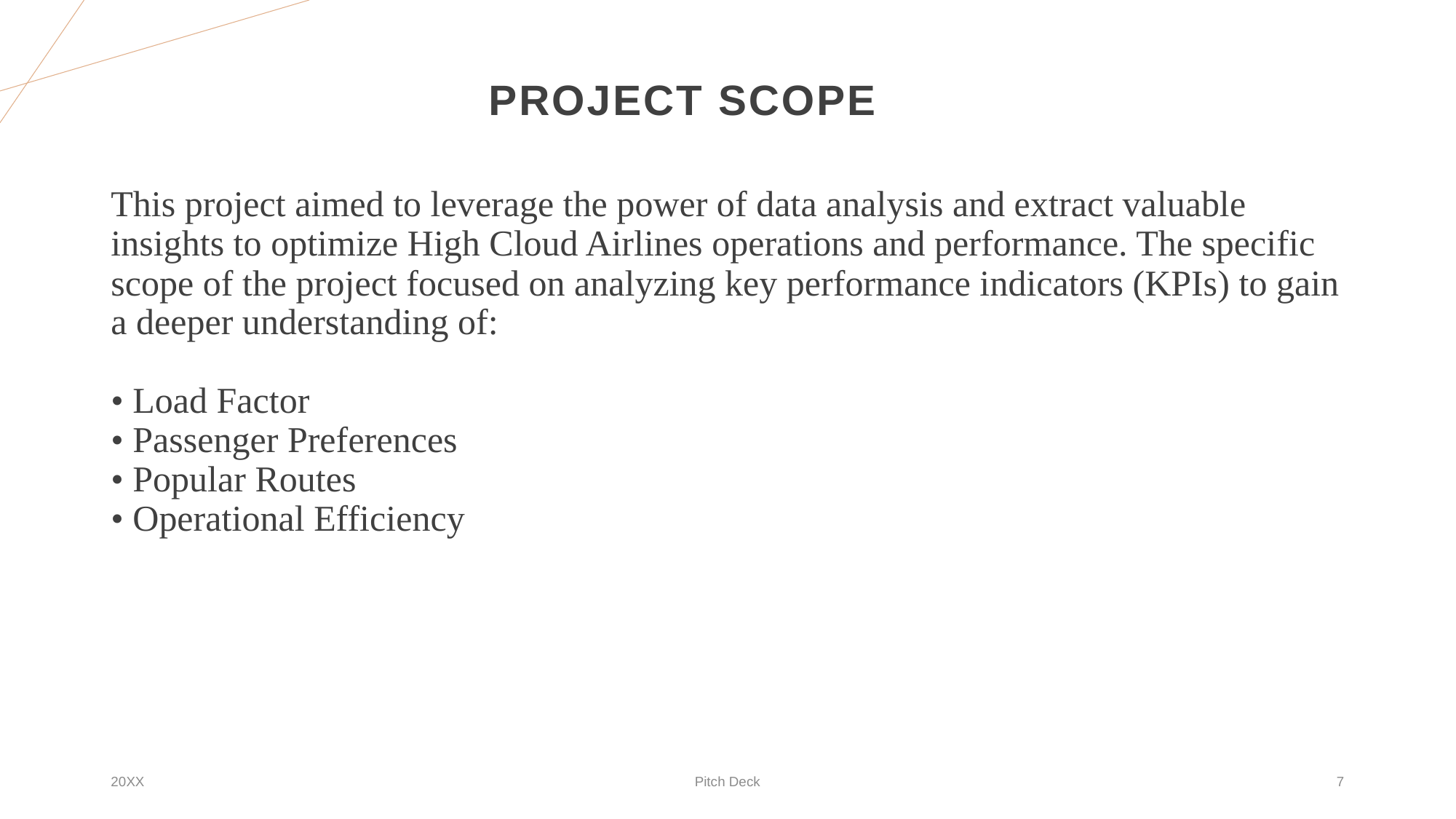

# Project Scope
This project aimed to leverage the power of data analysis and extract valuable insights to optimize High Cloud Airlines operations and performance. The specific scope of the project focused on analyzing key performance indicators (KPIs) to gain a deeper understanding of:
• Load Factor
• Passenger Preferences
• Popular Routes
• Operational Efficiency
20XX
Pitch Deck
7